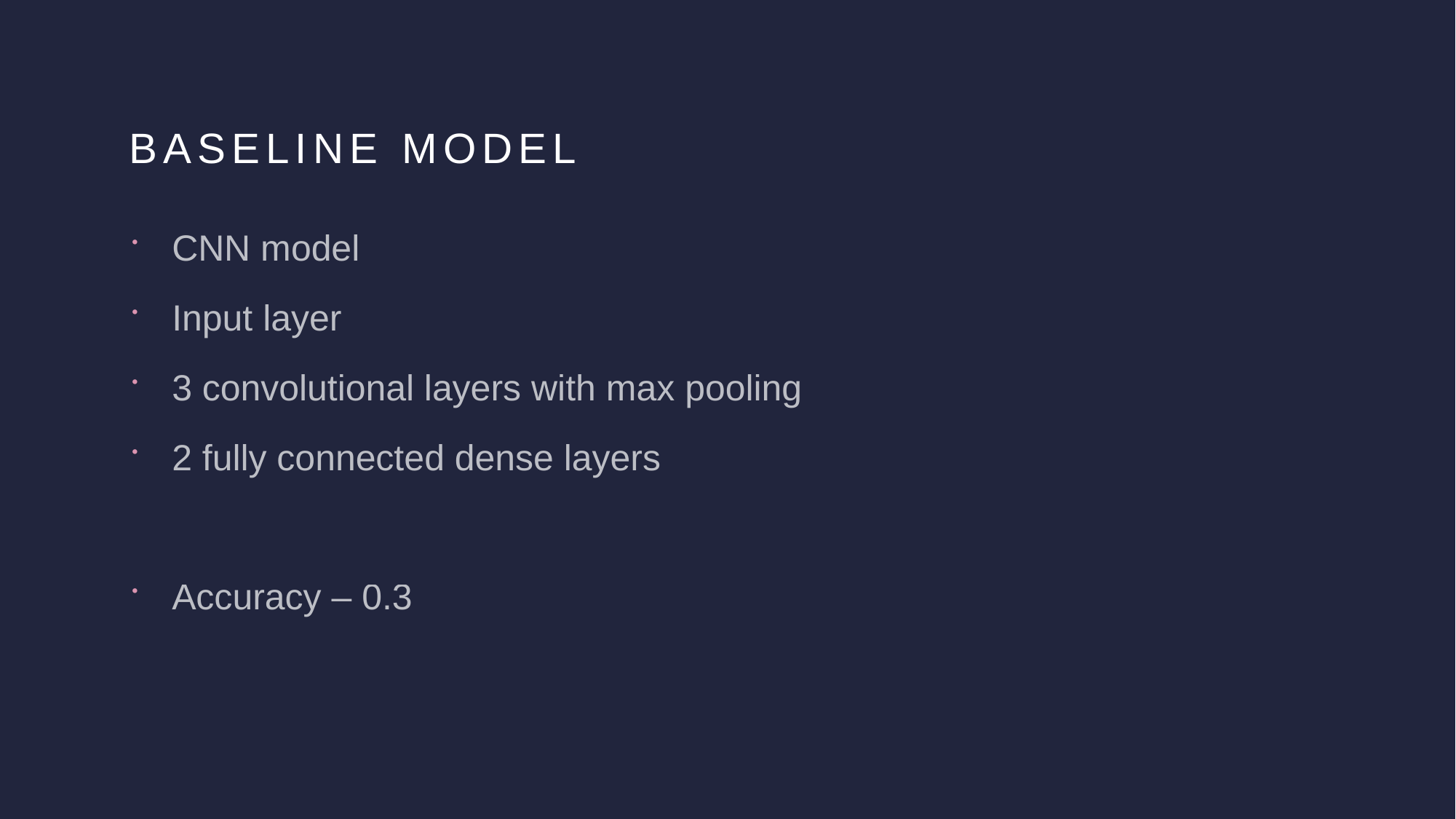

# Baseline model
CNN model
Input layer
3 convolutional layers with max pooling
2 fully connected dense layers

Accuracy – 0.3